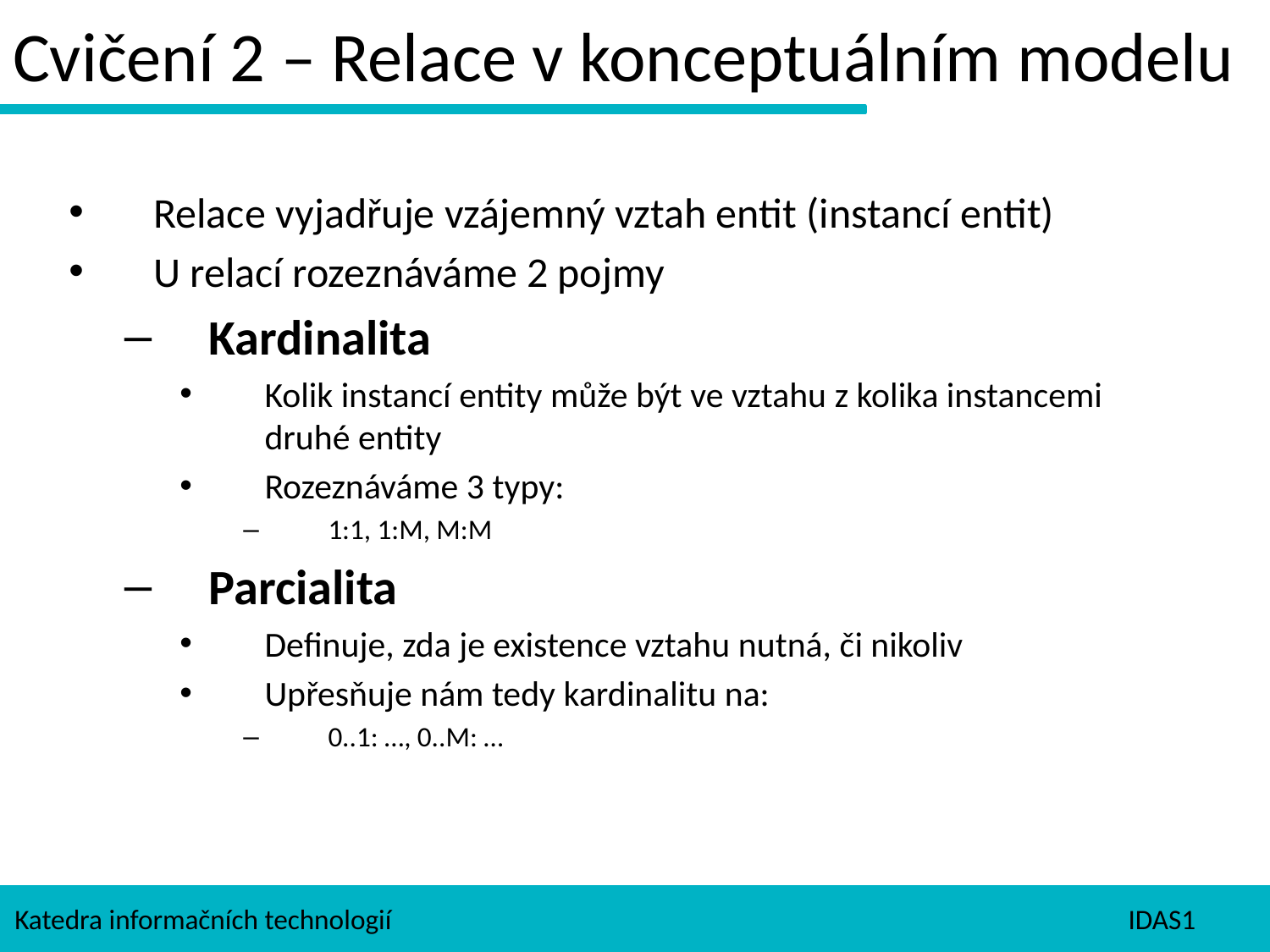

Cvičení 2 – Relace v konceptuálním modelu

Relace vyjadřuje vzájemný vztah entit (instancí entit)
U relací rozeznáváme 2 pojmy
Kardinalita
Kolik instancí entity může být ve vztahu z kolika instancemi druhé entity
Rozeznáváme 3 typy:
1:1, 1:M, M:M
Parcialita
Definuje, zda je existence vztahu nutná, či nikoliv
Upřesňuje nám tedy kardinalitu na:
0..1: …, 0..M: …

Katedra informačních technologií
IDAS1